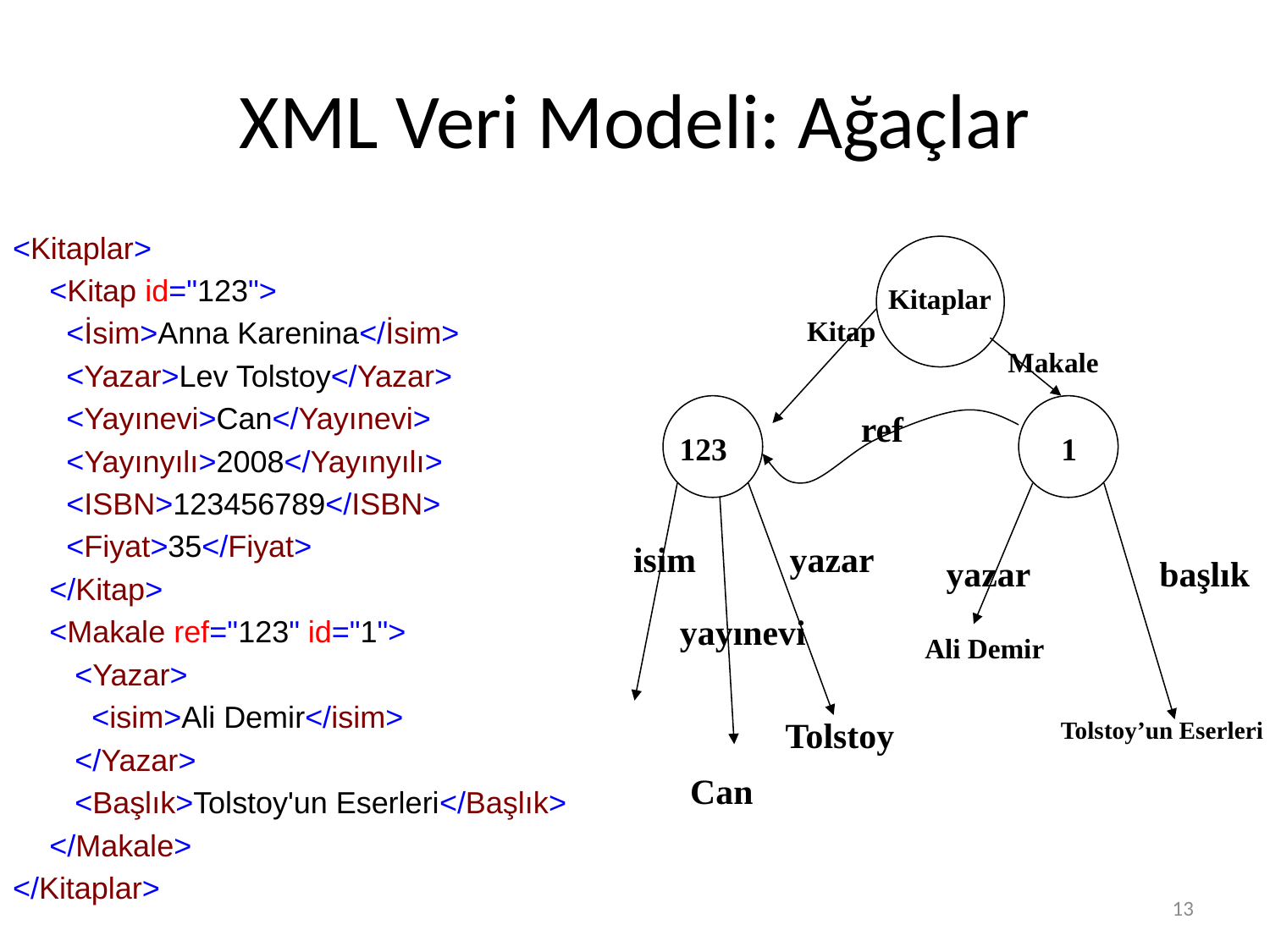

# XML Veri Modeli: Ağaçlar
<Kitaplar>
	<Kitap id="123">
	  <İsim>Anna Karenina</İsim>
	  <Yazar>Lev Tolstoy</Yazar>
	  <Yayınevi>Can</Yayınevi>
	  <Yayınyılı>2008</Yayınyılı>
	  <ISBN>123456789</ISBN>
	  <Fiyat>35</Fiyat>
	</Kitap>
	<Makale ref="123" id="1">
	   <Yazar>
	     <isim>Ali Demir</isim>
	   </Yazar>
	   <Başlık>Tolstoy'un Eserleri</Başlık>
	</Makale>
</Kitaplar>

Kitaplar
Kitap

Makale

ref

123
1

isim
yazar
yazar
başlık
yayınevi
Ali Demir
Tolstoy
Can
Tolstoy’un Eserleri
13